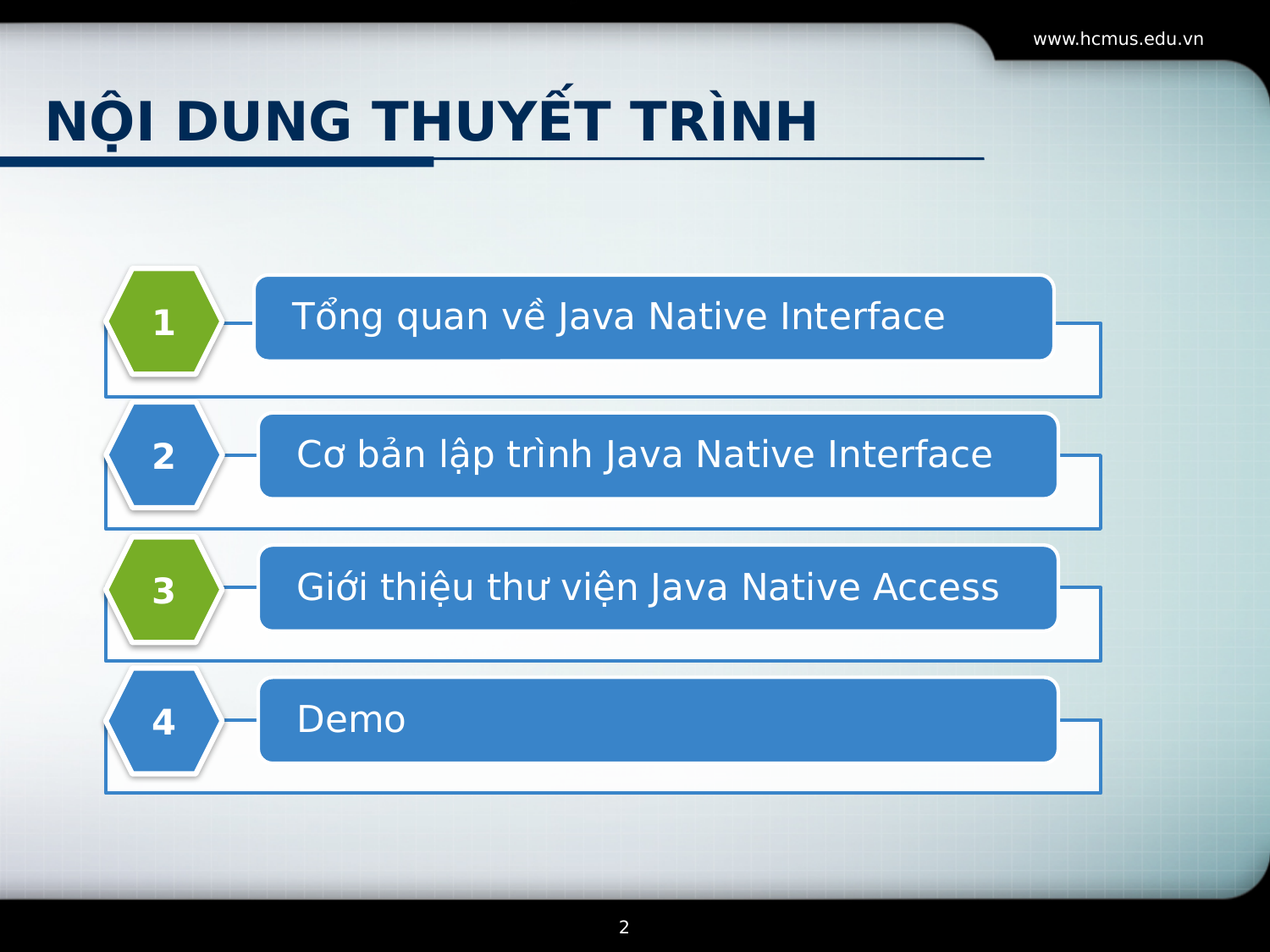

www.hcmus.edu.vn
# Nội dung thuyết trình
Tổng quan về Java Native Interface
Cơ bản lập trình Java Native Interface
Giới thiệu thư viện Java Native Access
Demo
1
2
3
4
2